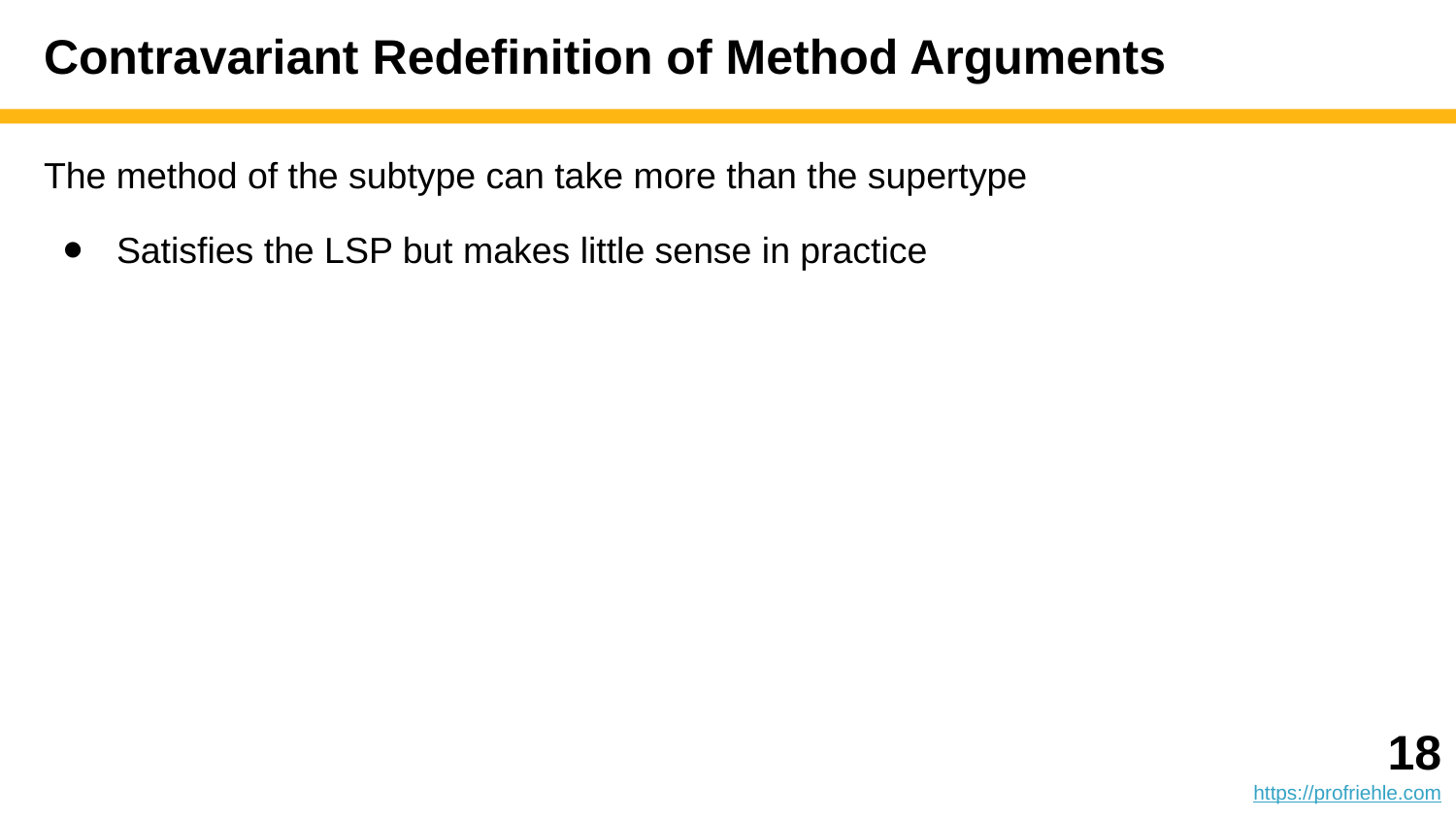

# Contravariant Redefinition of Method Arguments
The method of the subtype can take more than the supertype
Satisfies the LSP but makes little sense in practice
18
https://profriehle.com